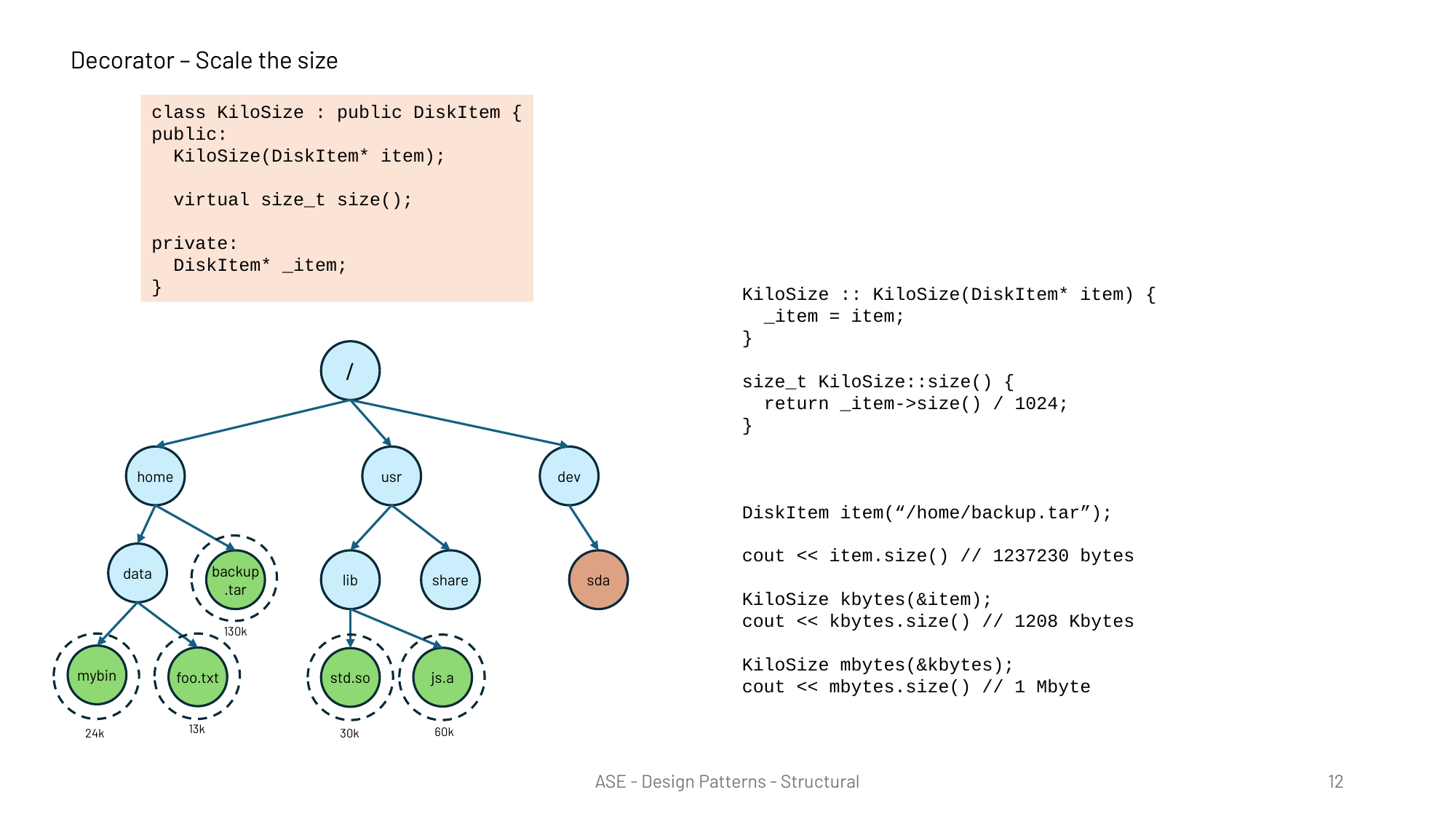

Decorator – Scale the size
class KiloSize : public DiskItem {
public:
  KiloSize(DiskItem* item);

  virtual size_t size();

private:
  DiskItem* _item;
}
KiloSize :: KiloSize(DiskItem* item) {
  _item = item;
}

size_t KiloSize::size() {
  return _item->size() / 1024;
}

DiskItem item(“/home/backup.tar”);

cout << item.size() // 1237230 bytes

KiloSize kbytes(&item);
cout << kbytes.size() // 1208 Kbytes

KiloSize mbytes(&kbytes);
cout << mbytes.size() // 1 Mbyte
/
usr
dev
home

data
backup
.tar
lib
share
sda
130k

mybin
foo.txt
js.a
std.so
13k
60k
24k
30k
ASE - Design Patterns - Structural
12